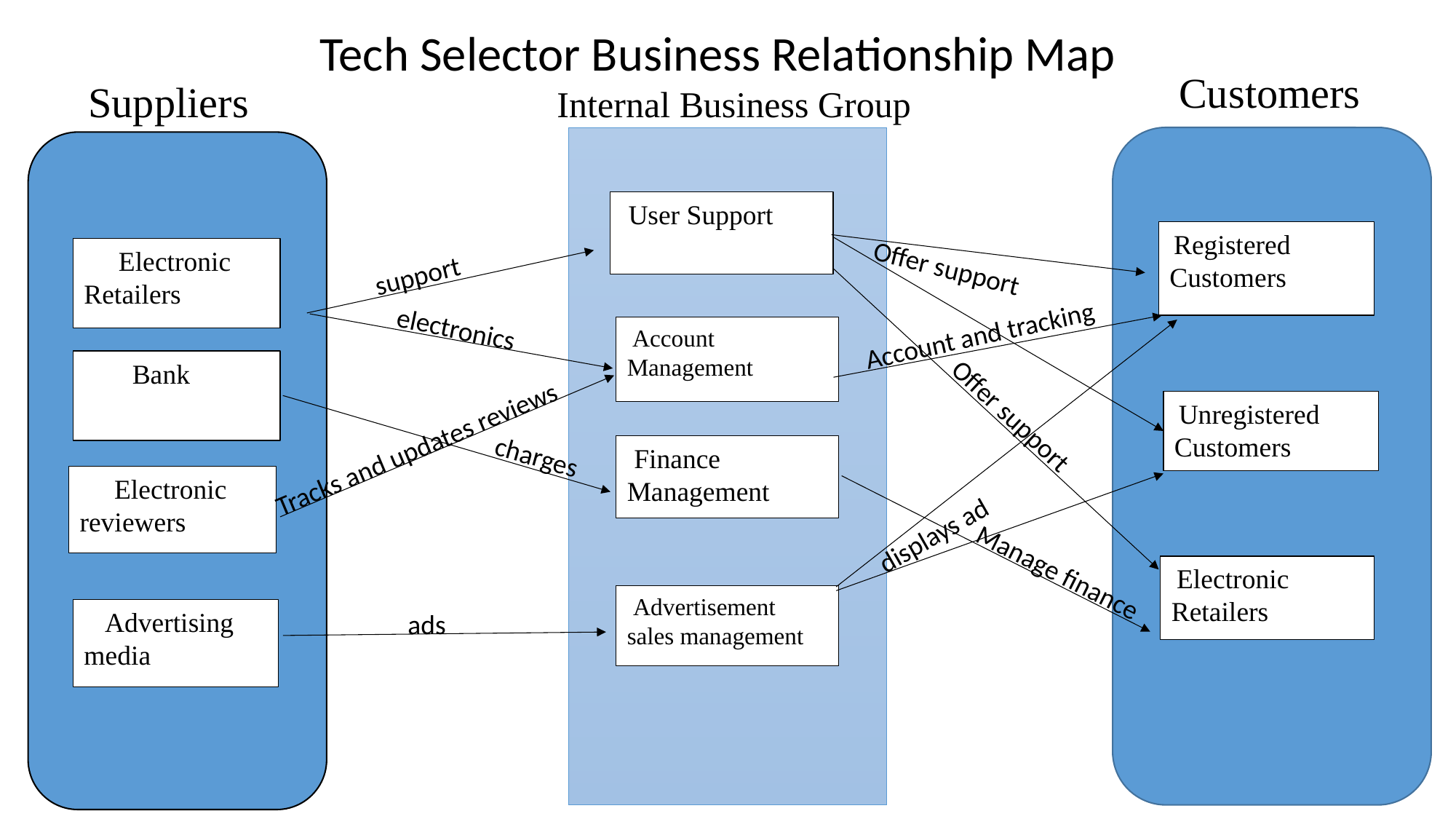

Tech Selector Business Relationship Map
Customers
Suppliers
Internal Business Group

 User Support
 Registered Customers
     Electronic     Retailers
Offer support
support
electronics
Account and tracking
 Account Management
       Bank
 Unregistered Customers
Offer support
Tracks and updates reviews
 Finance Management
charges
     Electronic reviewers
 displays ad
Manage finance
 Electronic Retailers
 Advertisement sales management
     Advertising media
ads